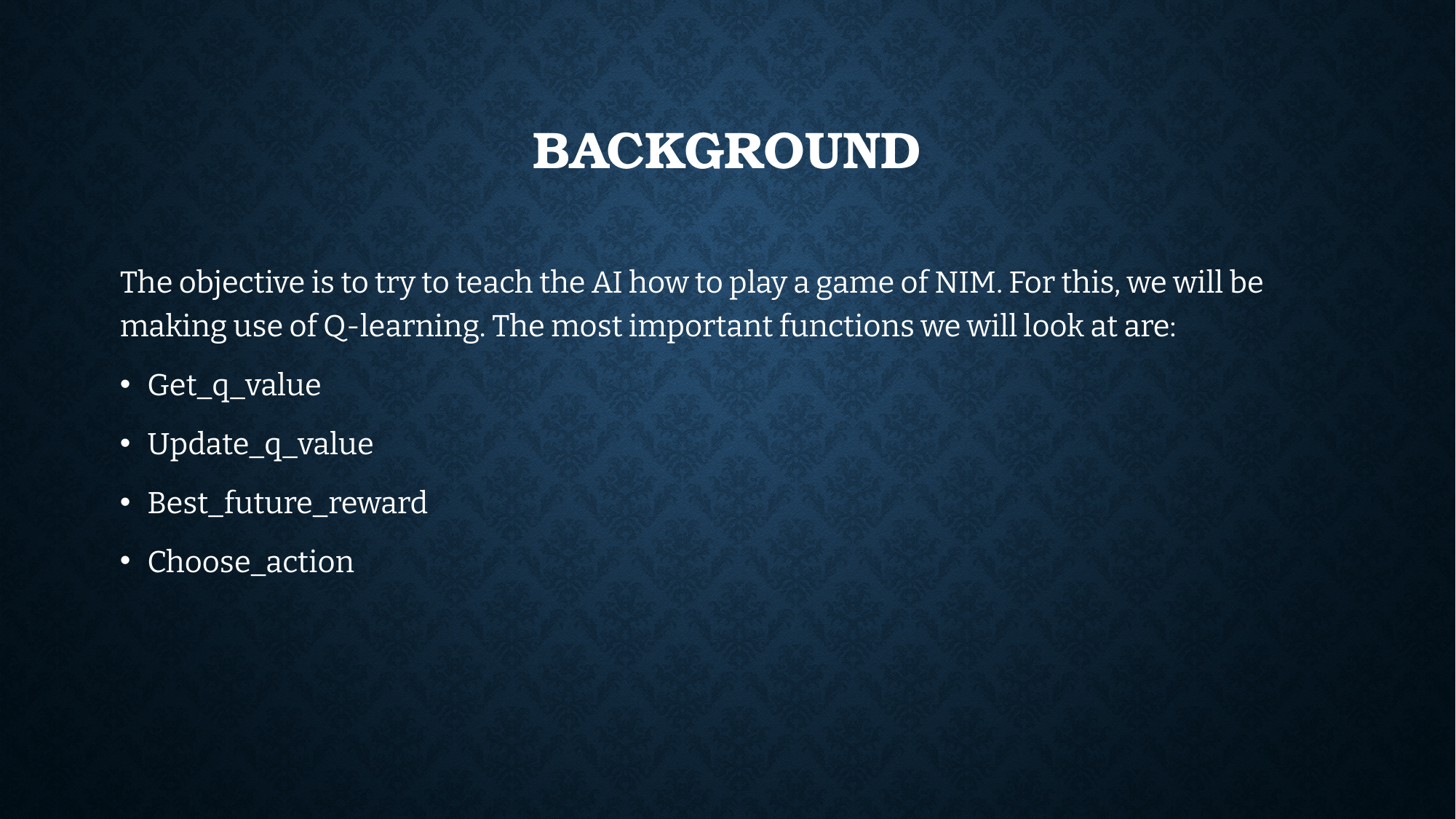

# Background
The objective is to try to teach the AI how to play a game of NIM. For this, we will be making use of Q-learning. The most important functions we will look at are:
Get_q_value
Update_q_value
Best_future_reward
Choose_action